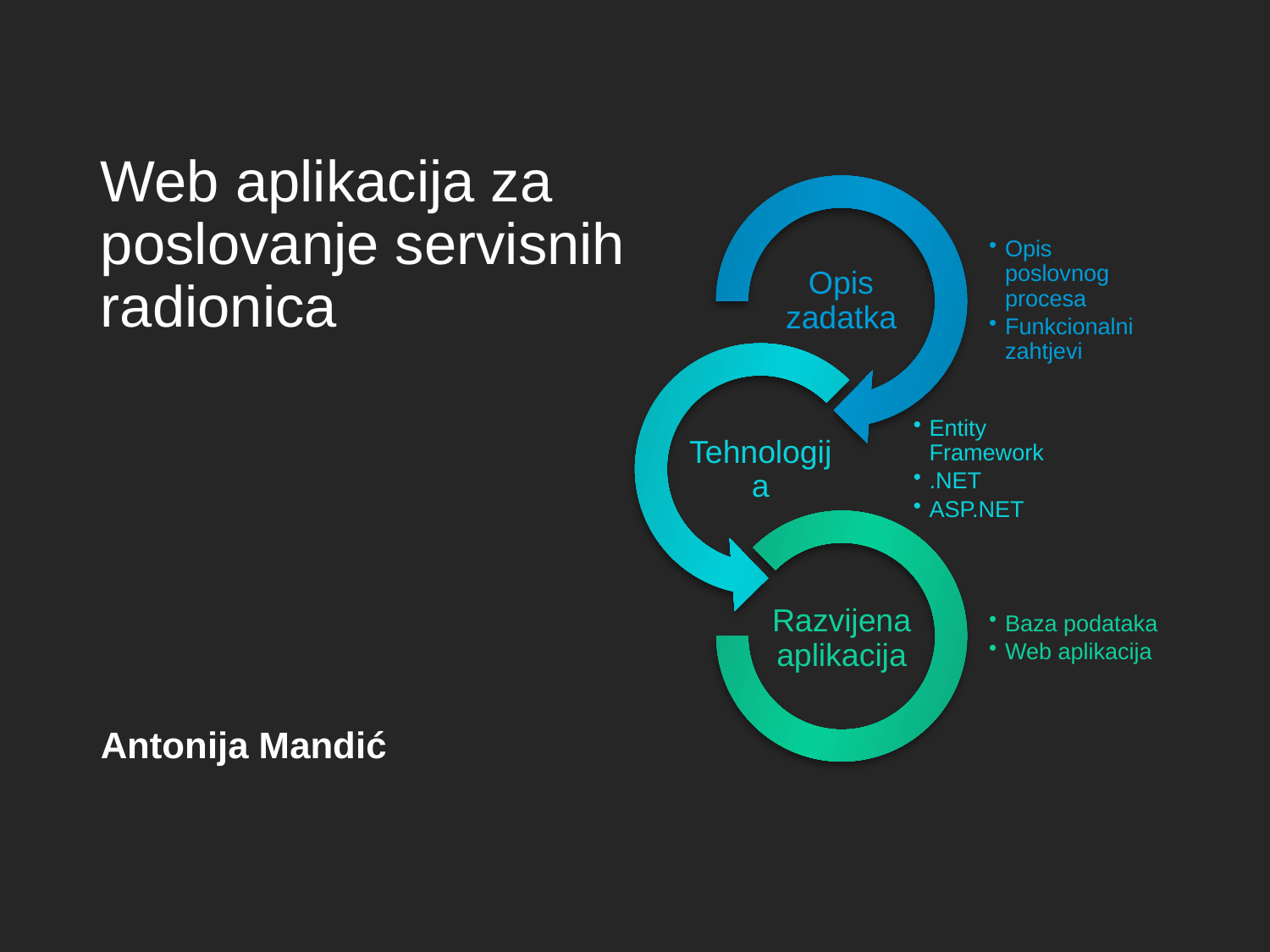

# Web aplikacija za poslovanje servisnih radionica
Opis poslovnog procesa
Funkcionalni zahtjevi
Opis zadatka
Entity Framework
.NET
ASP.NET
Tehnologija
Baza podataka
Web aplikacija
Razvijena aplikacija
Antonija Mandić